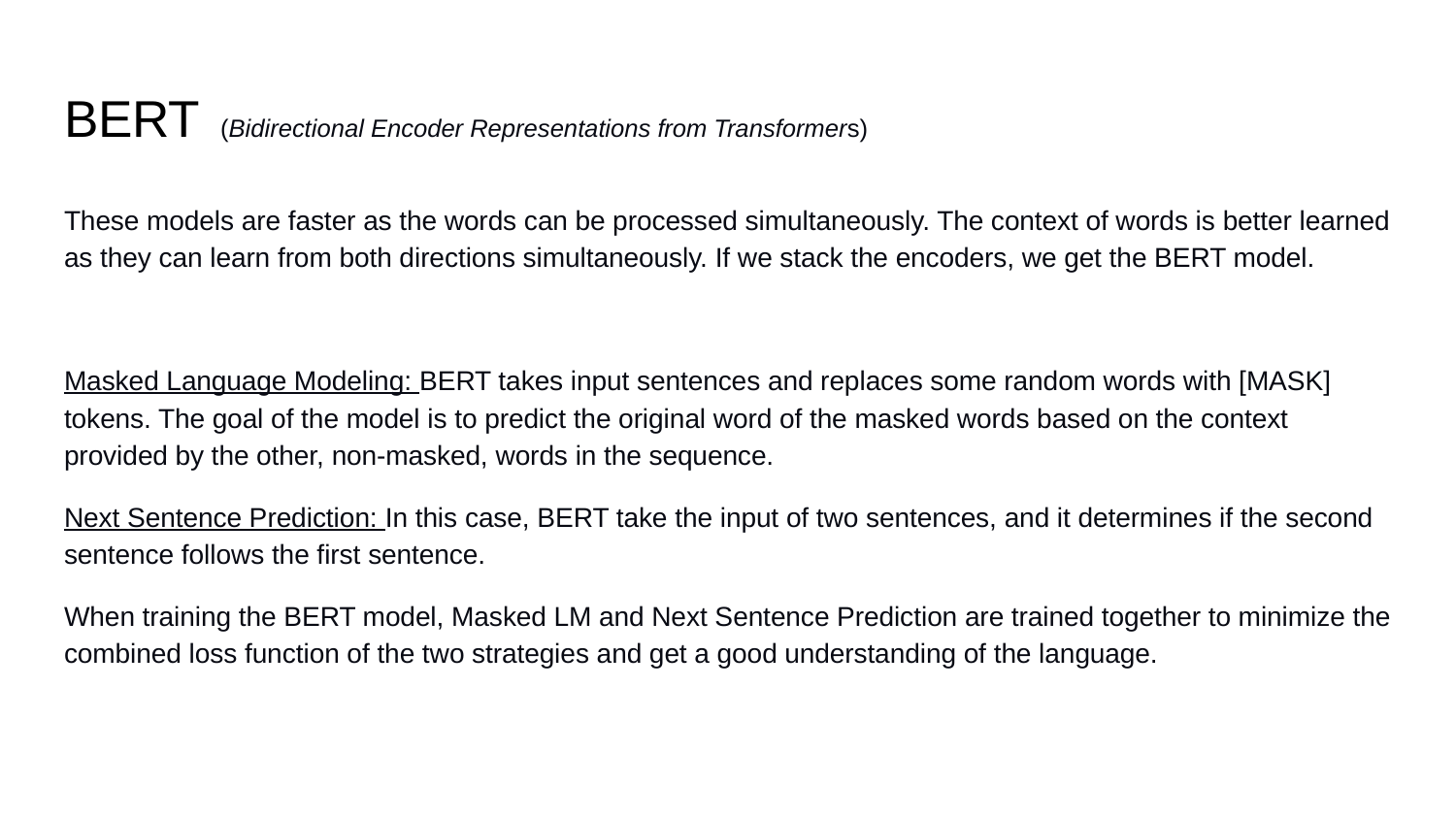

# BERT  (Bidirectional Encoder Representations from Transformers)
These models are faster as the words can be processed simultaneously. The context of words is better learned as they can learn from both directions simultaneously. If we stack the encoders, we get the BERT model.

Masked Language Modeling: BERT takes input sentences and replaces some random words with [MASK] tokens. The goal of the model is to predict the original word of the masked words based on the context provided by the other, non-masked, words in the sequence.
Next Sentence Prediction: In this case, BERT take the input of two sentences, and it determines if the second sentence follows the first sentence.
When training the BERT model, Masked LM and Next Sentence Prediction are trained together to minimize the combined loss function of the two strategies and get a good understanding of the language.